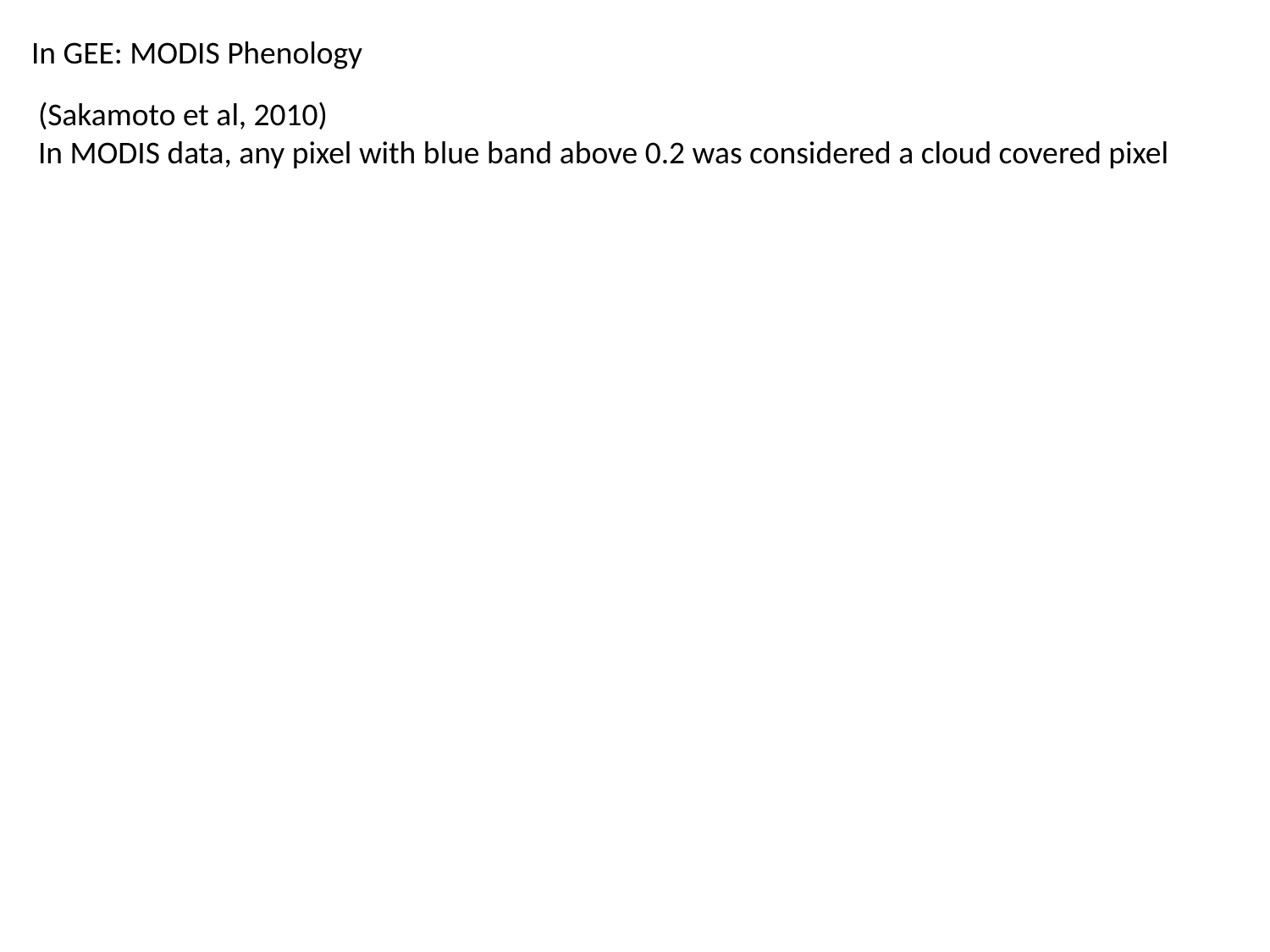

In GEE: MODIS Phenology
(Sakamoto et al, 2010)
In MODIS data, any pixel with blue band above 0.2 was considered a cloud covered pixel